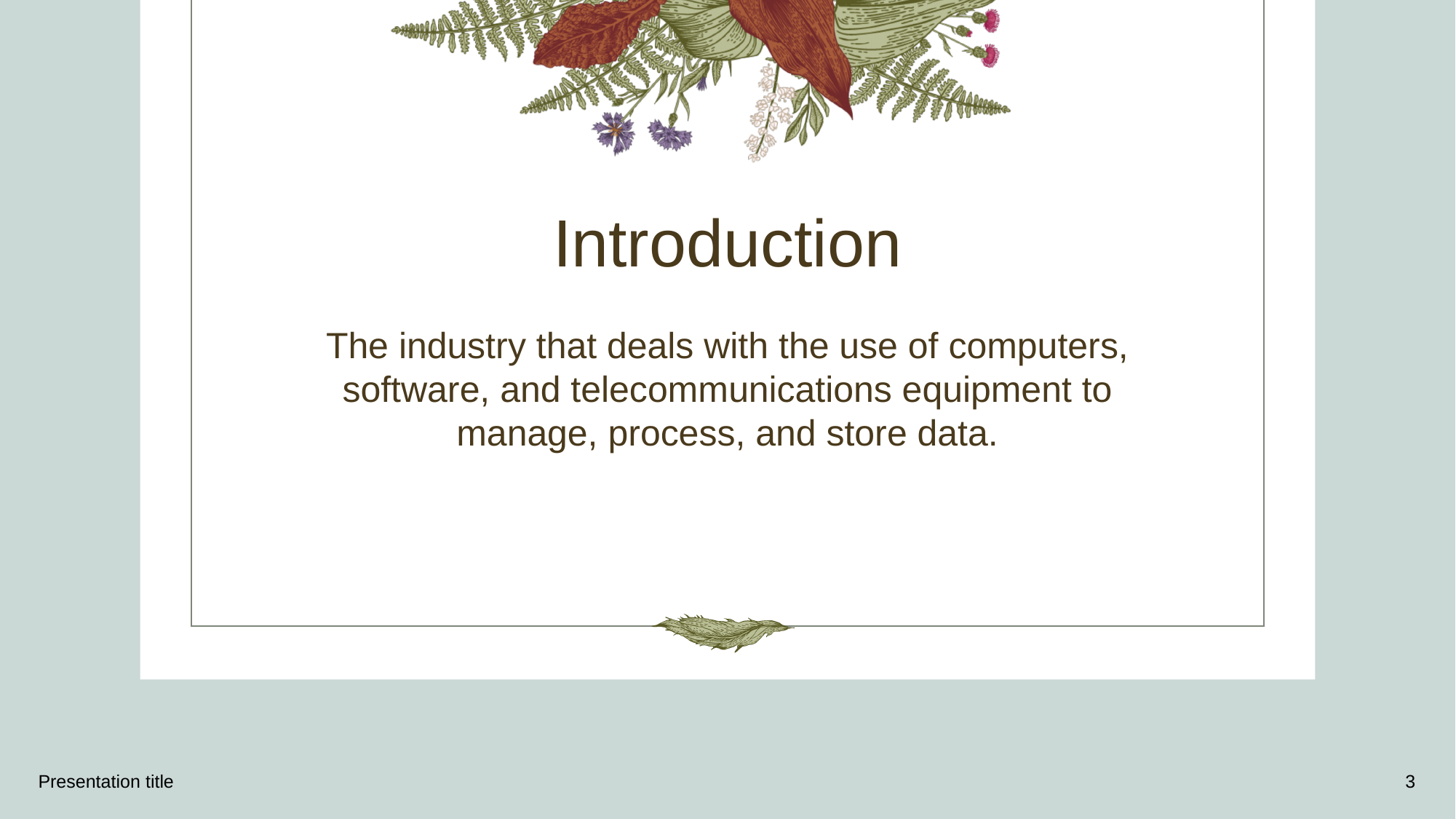

# Introduction
The industry that deals with the use of computers, software, and telecommunications equipment to manage, process, and store data.

Presentation title
3